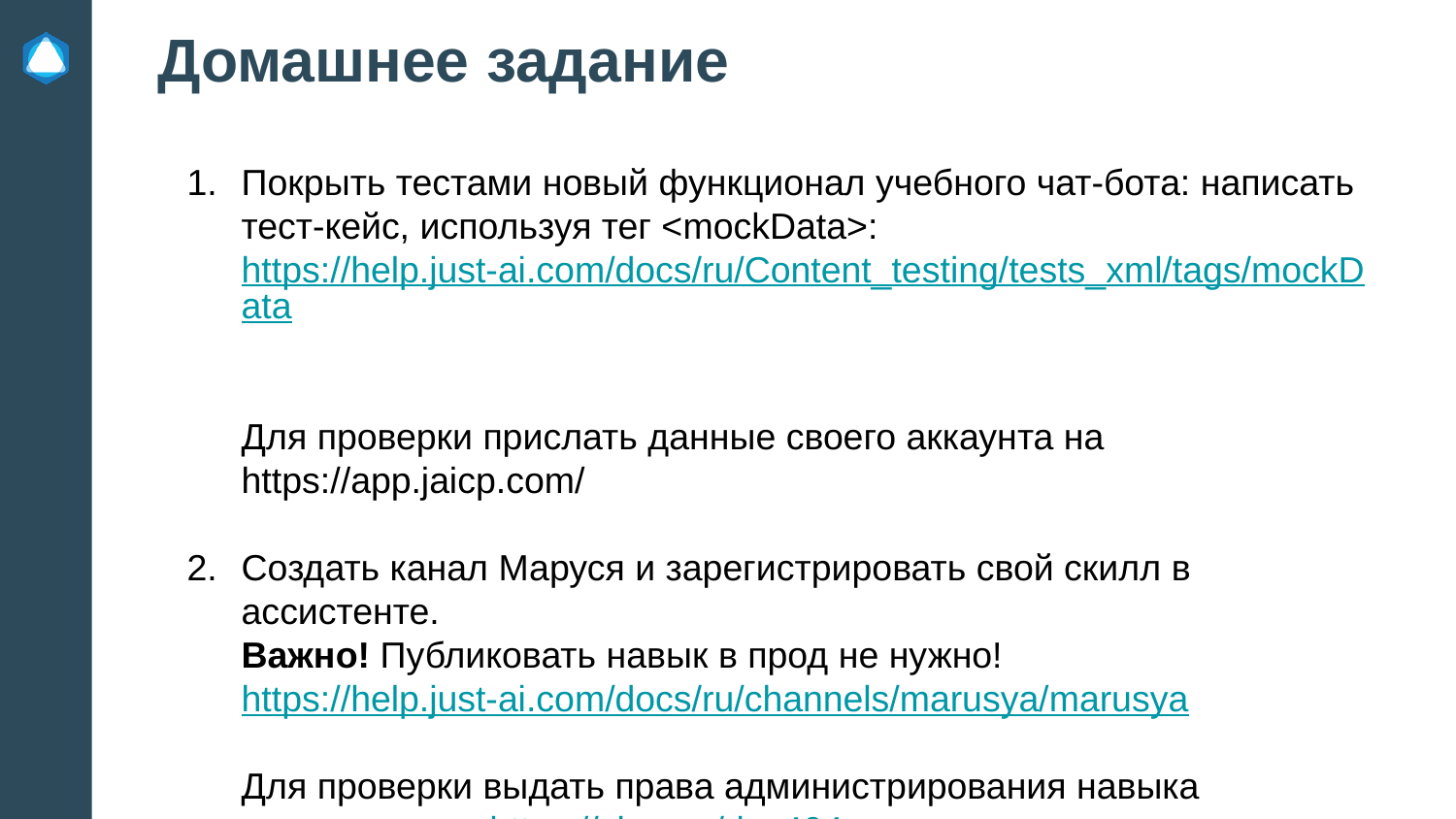

Домашнее задание
Покрыть тестами новый функционал учебного чат-бота: написать тест-кейс, используя тег <mockData>:
https://help.just-ai.com/docs/ru/Content_testing/tests_xml/tags/mockData
Для проверки прислать данные своего аккаунта на https://app.jaicp.com/
Создать канал Маруся и зарегистрировать свой скилл в ассистенте.
Важно! Публиковать навык в прод не нужно!
https://help.just-ai.com/docs/ru/channels/marusya/marusya
Для проверки выдать права администрирования навыка пользователю https://vk.com/riya404 и прислать активационную фразу навыка.